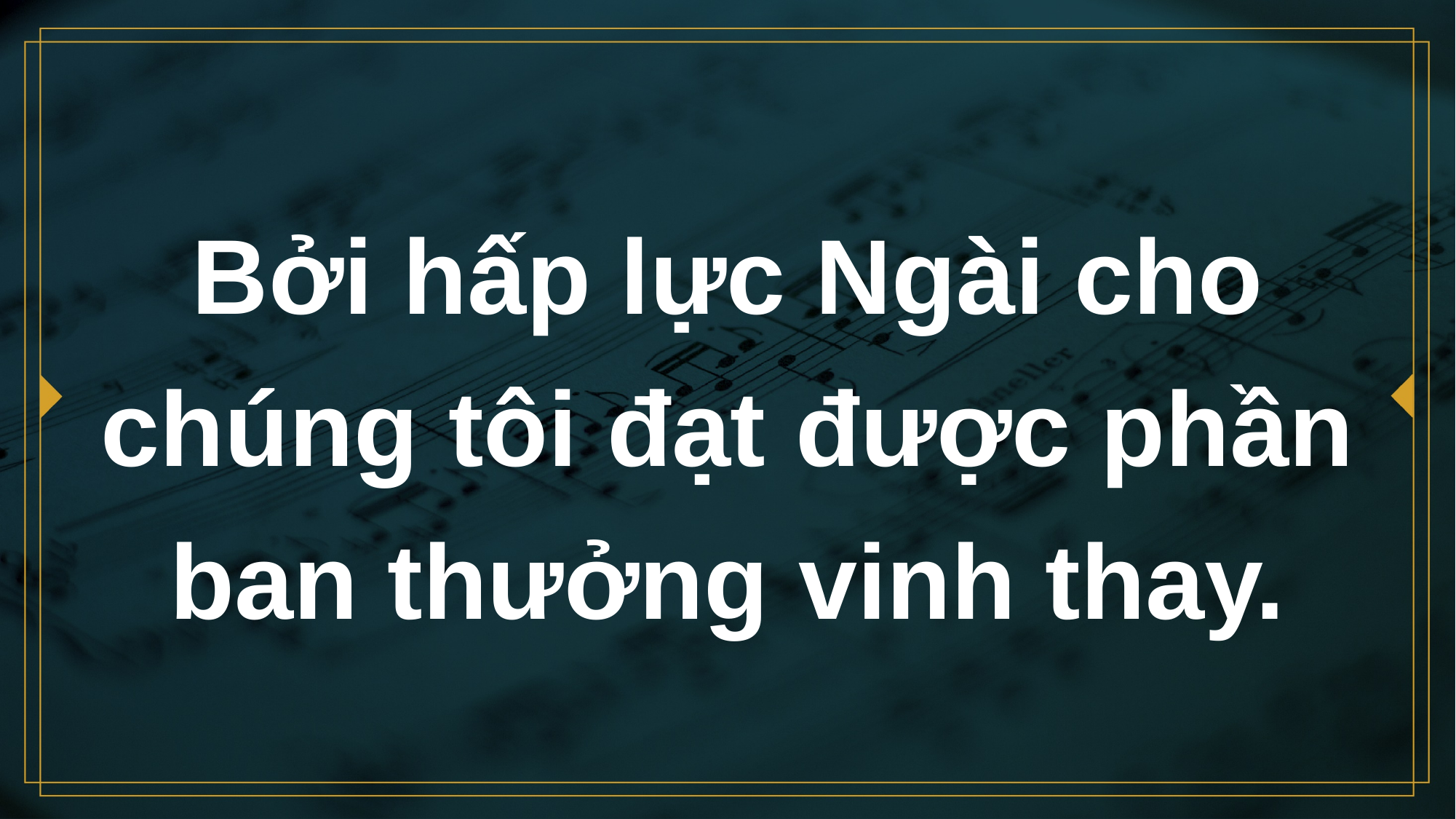

# Bởi hấp lực Ngài cho chúng tôi đạt được phần ban thưởng vinh thay.